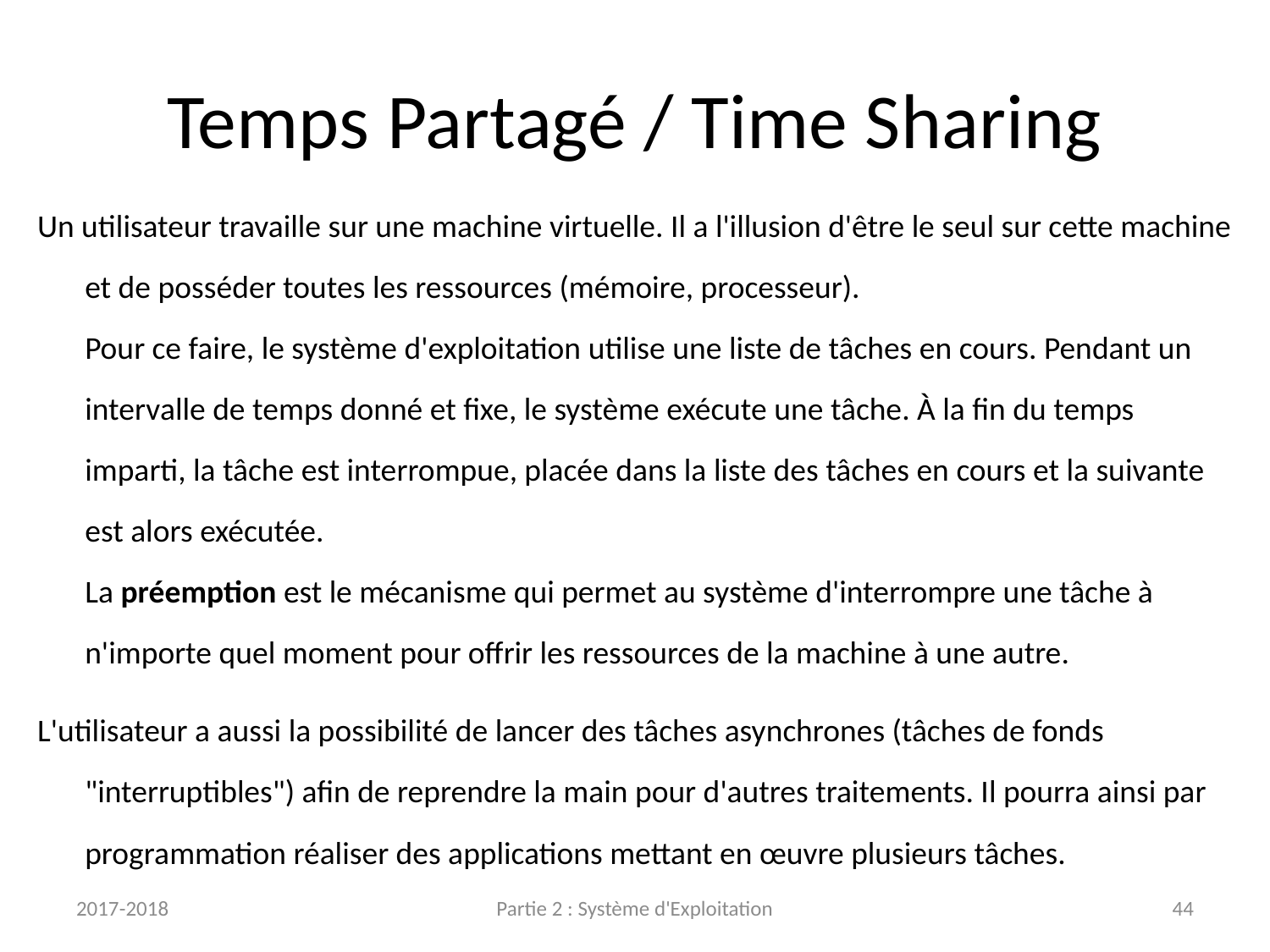

# Temps Partagé / Time Sharing
Un utilisateur travaille sur une machine virtuelle. Il a l'illusion d'être le seul sur cette machine et de posséder toutes les ressources (mémoire, processeur).
Pour ce faire, le système d'exploitation utilise une liste de tâches en cours. Pendant un intervalle de temps donné et fixe, le système exécute une tâche. À la fin du temps imparti, la tâche est interrompue, placée dans la liste des tâches en cours et la suivante est alors exécutée.
La préemption est le mécanisme qui permet au système d'interrompre une tâche à n'importe quel moment pour offrir les ressources de la machine à une autre.
L'utilisateur a aussi la possibilité de lancer des tâches asynchrones (tâches de fonds "interruptibles") afin de reprendre la main pour d'autres traitements. Il pourra ainsi par programmation réaliser des applications mettant en œuvre plusieurs tâches.
2017-2018
Partie 2 : Système d'Exploitation
44